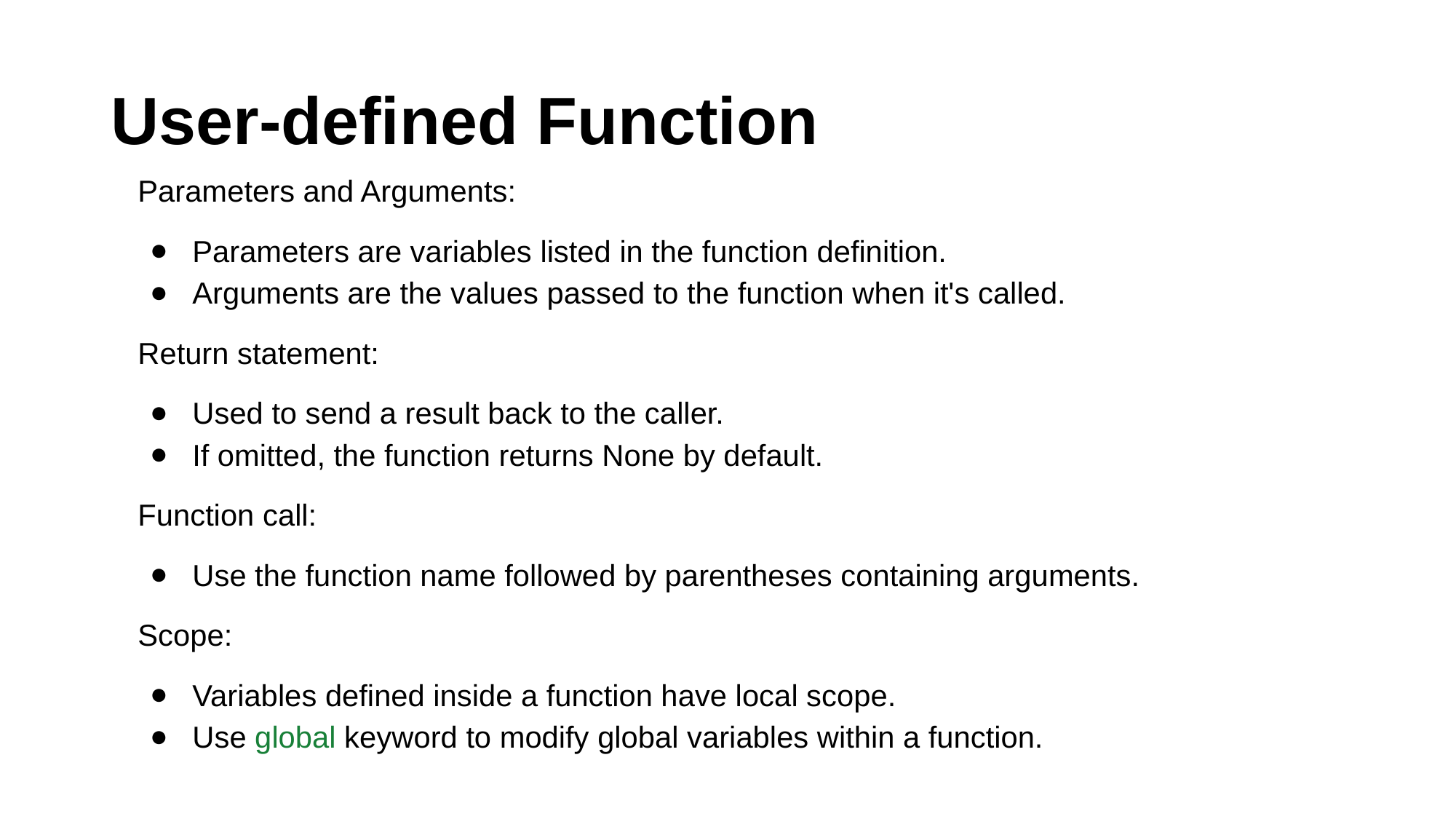

# User-defined Function
Parameters and Arguments:
Parameters are variables listed in the function definition.
Arguments are the values passed to the function when it's called.
Return statement:
Used to send a result back to the caller.
If omitted, the function returns None by default.
Function call:
Use the function name followed by parentheses containing arguments.
Scope:
Variables defined inside a function have local scope.
Use global keyword to modify global variables within a function.